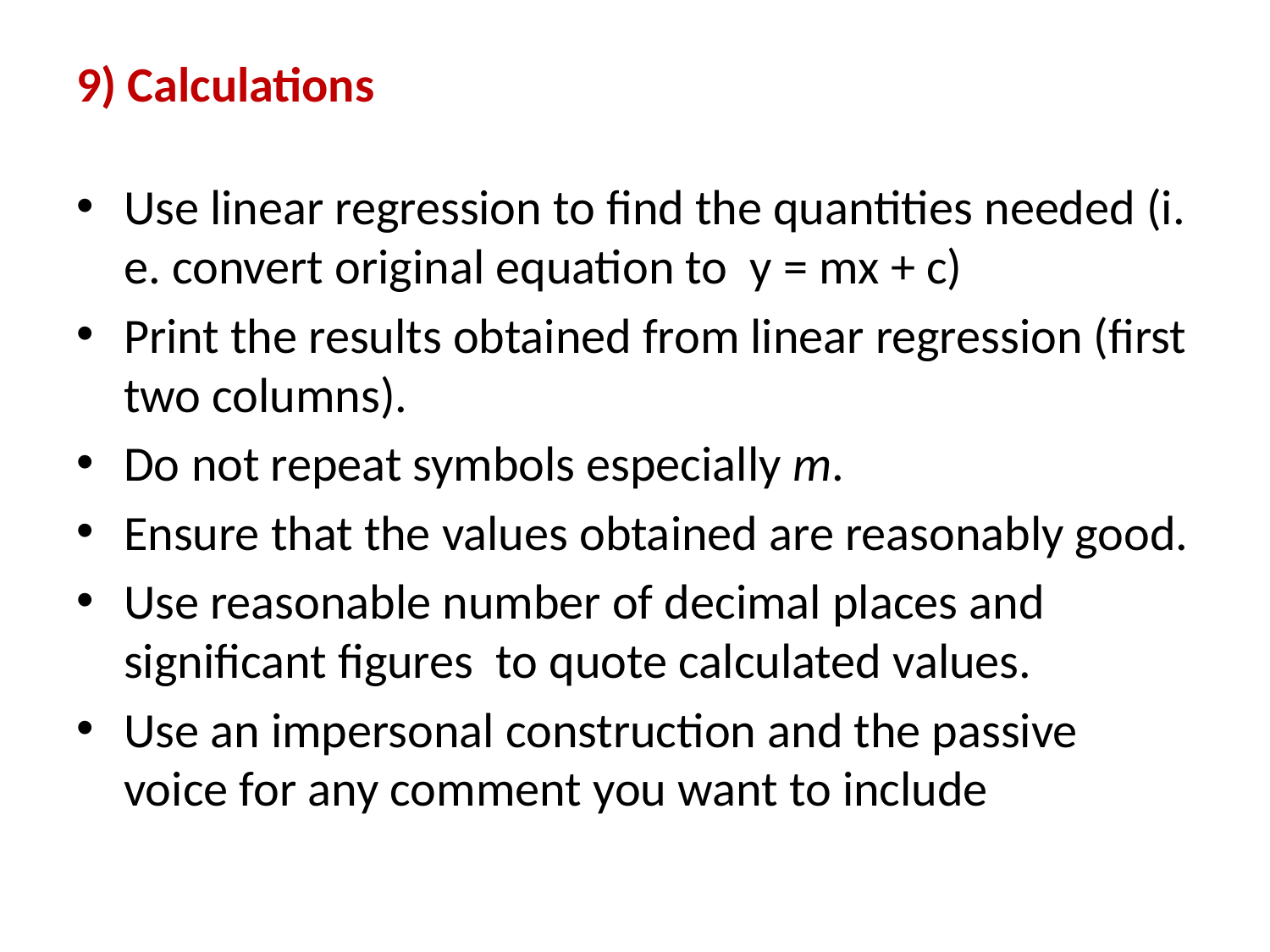

# 9) Calculations
Use linear regression to find the quantities needed (i. e. convert original equation to  y = mx + c)
Print the results obtained from linear regression (first two columns).
Do not repeat symbols especially m.
Ensure that the values obtained are reasonably good.
Use reasonable number of decimal places and significant figures  to quote calculated values.
Use an impersonal construction and the passive voice for any comment you want to include